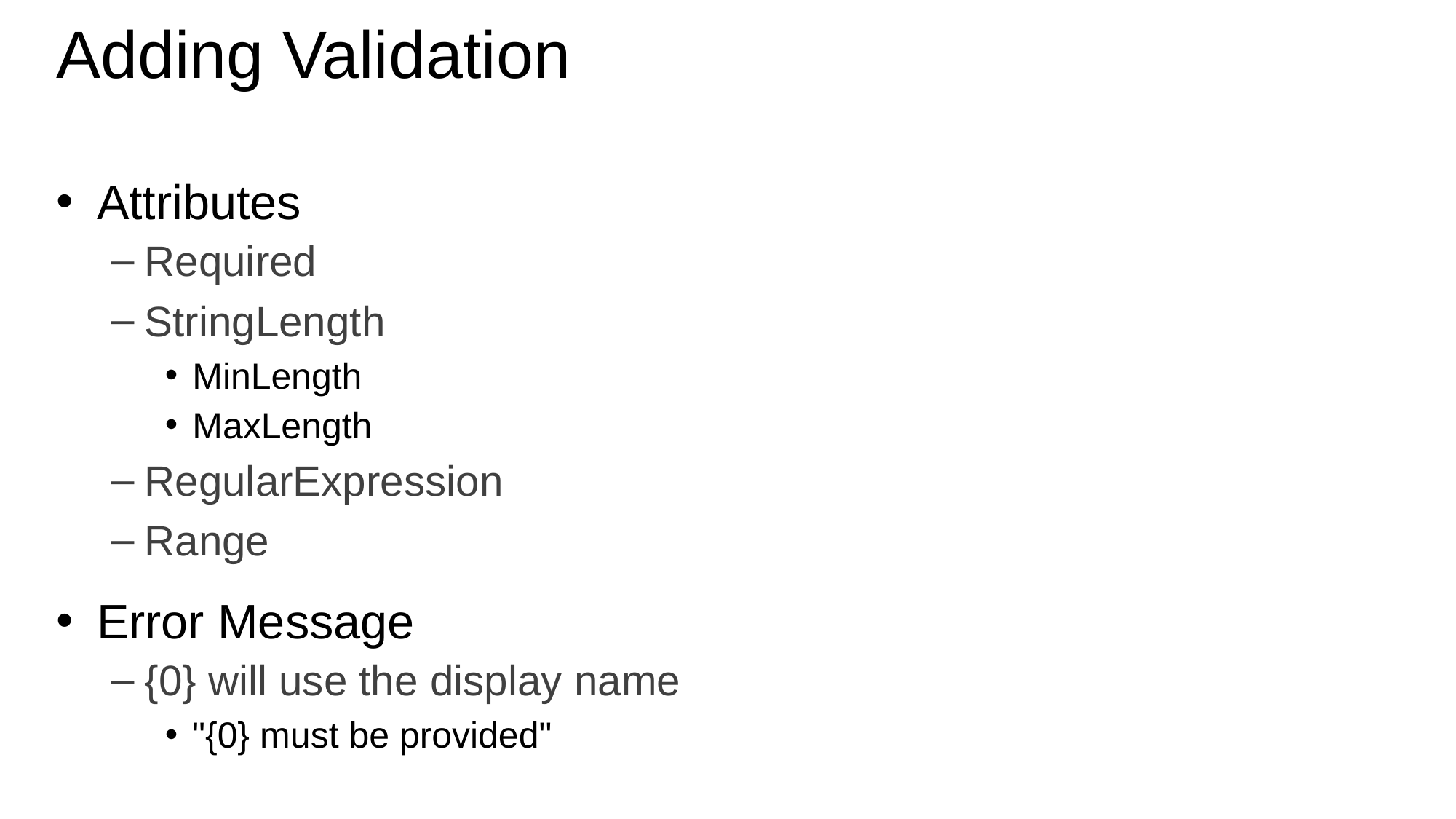

# Adding Validation
Attributes
Required
StringLength
MinLength
MaxLength
RegularExpression
Range
Error Message
{0} will use the display name
"{0} must be provided"